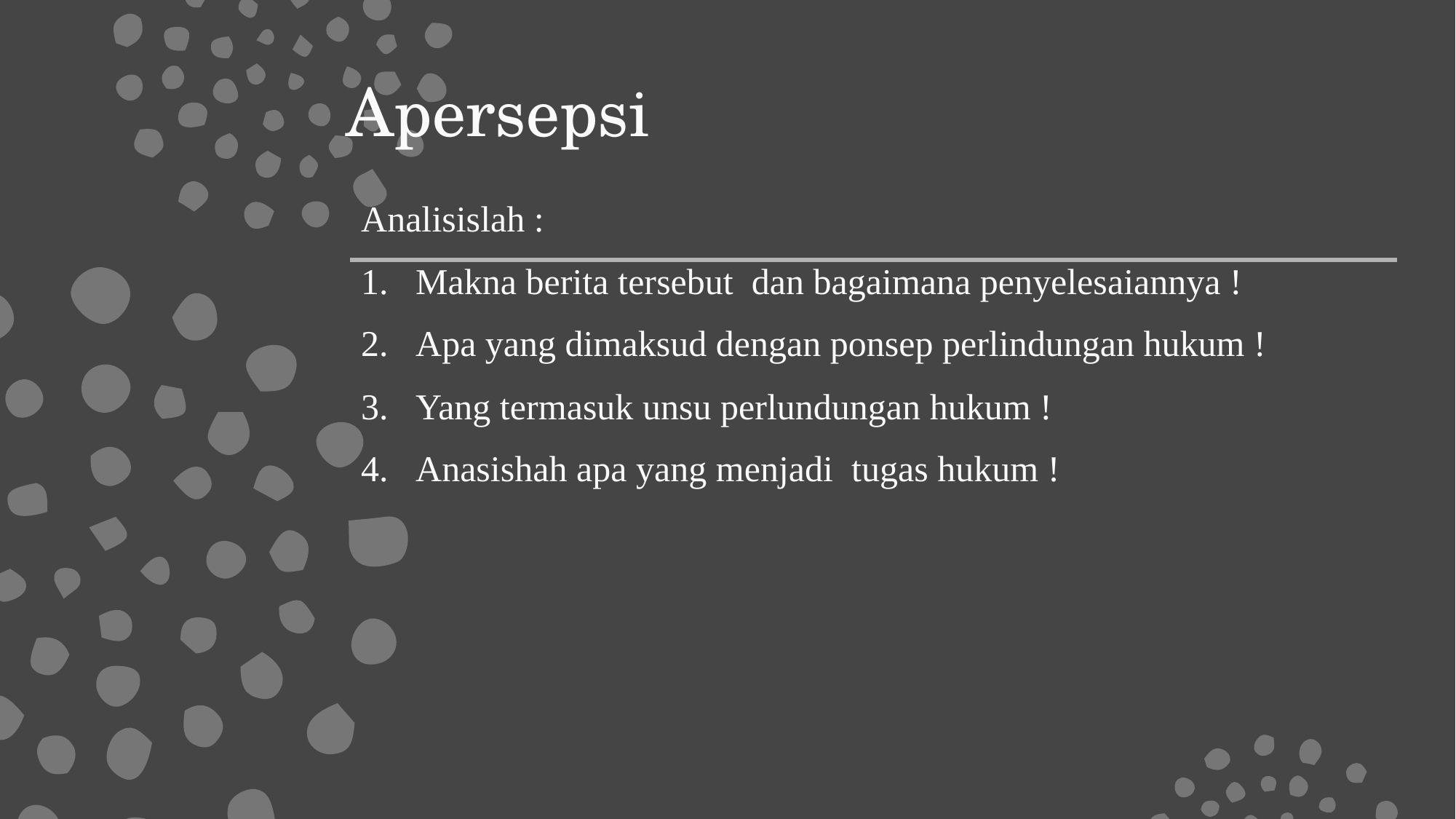

# Apersepsi
Analisislah :
Makna berita tersebut  dan bagaimana penyelesaiannya !
Apa yang dimaksud dengan ponsep perlindungan hukum !
Yang termasuk unsu perlundungan hukum !
Anasishah apa yang menjadi  tugas hukum !